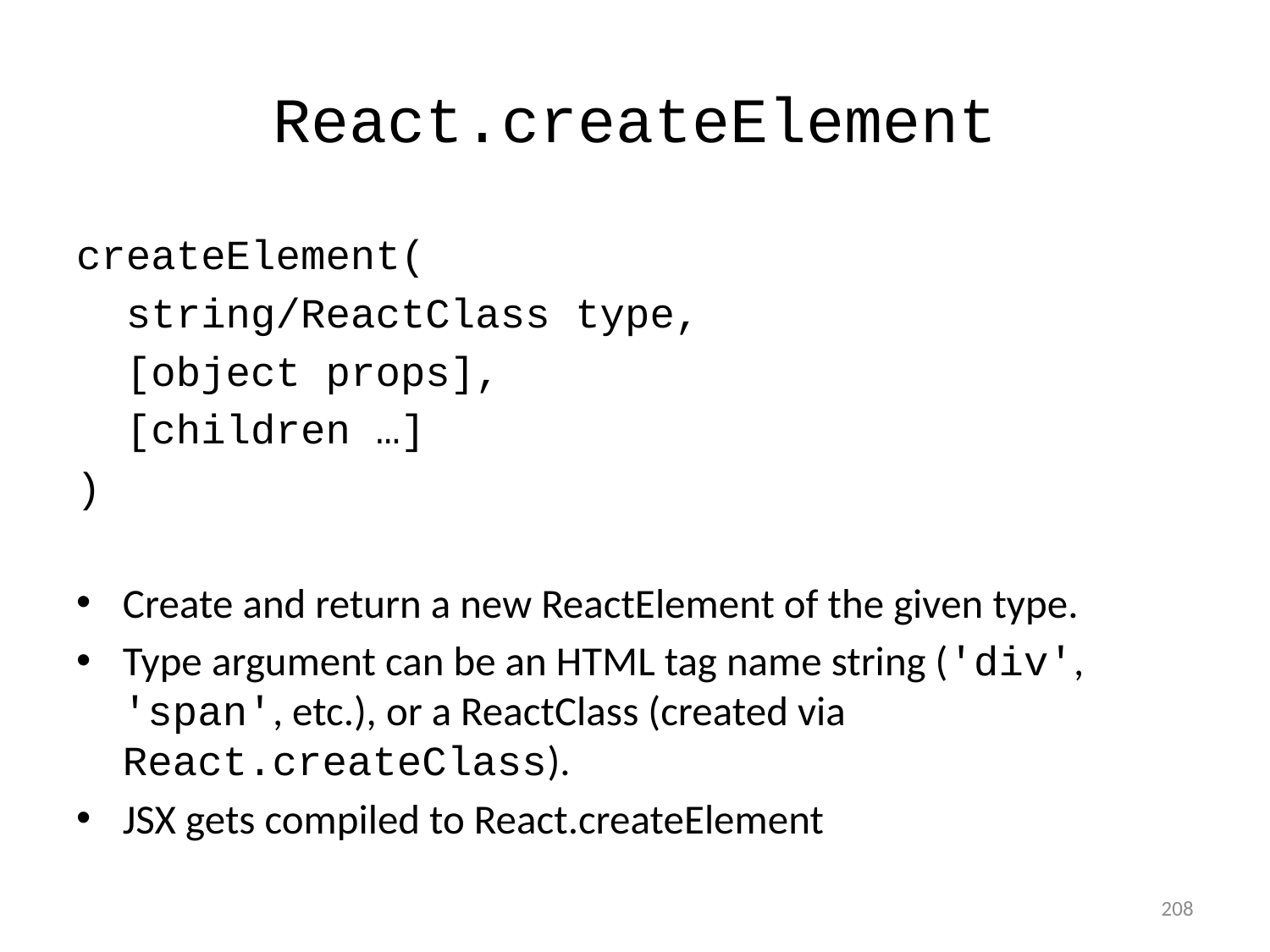

# React.createElement
createElement(
  string/ReactClass type,
  [object props],
  [children …]
)

Create and return a new ReactElement of the given type.
Type argument can be an HTML tag name string ('div', 'span', etc.), or a ReactClass (created via React.createClass).
JSX gets compiled to React.createElement
208